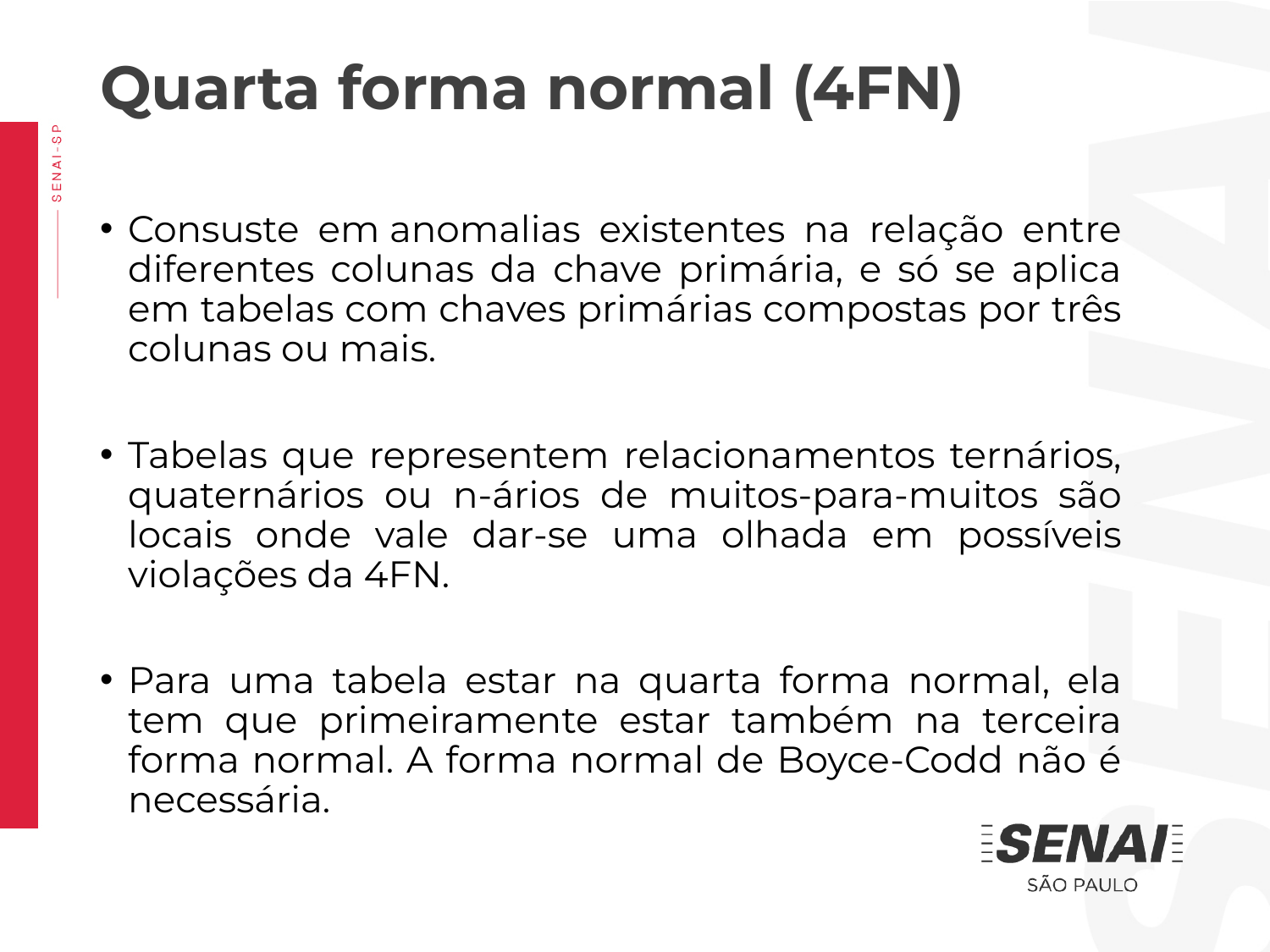

Quarta forma normal (4FN)
Consuste em anomalias existentes na relação entre diferentes colunas da chave primária, e só se aplica em tabelas com chaves primárias compostas por três colunas ou mais.

Tabelas que representem relacionamentos ternários, quaternários ou n-ários de muitos-para-muitos são locais onde vale dar-se uma olhada em possíveis violações da 4FN.

Para uma tabela estar na quarta forma normal, ela tem que primeiramente estar também na terceira forma normal. A forma normal de Boyce-Codd não é necessária.